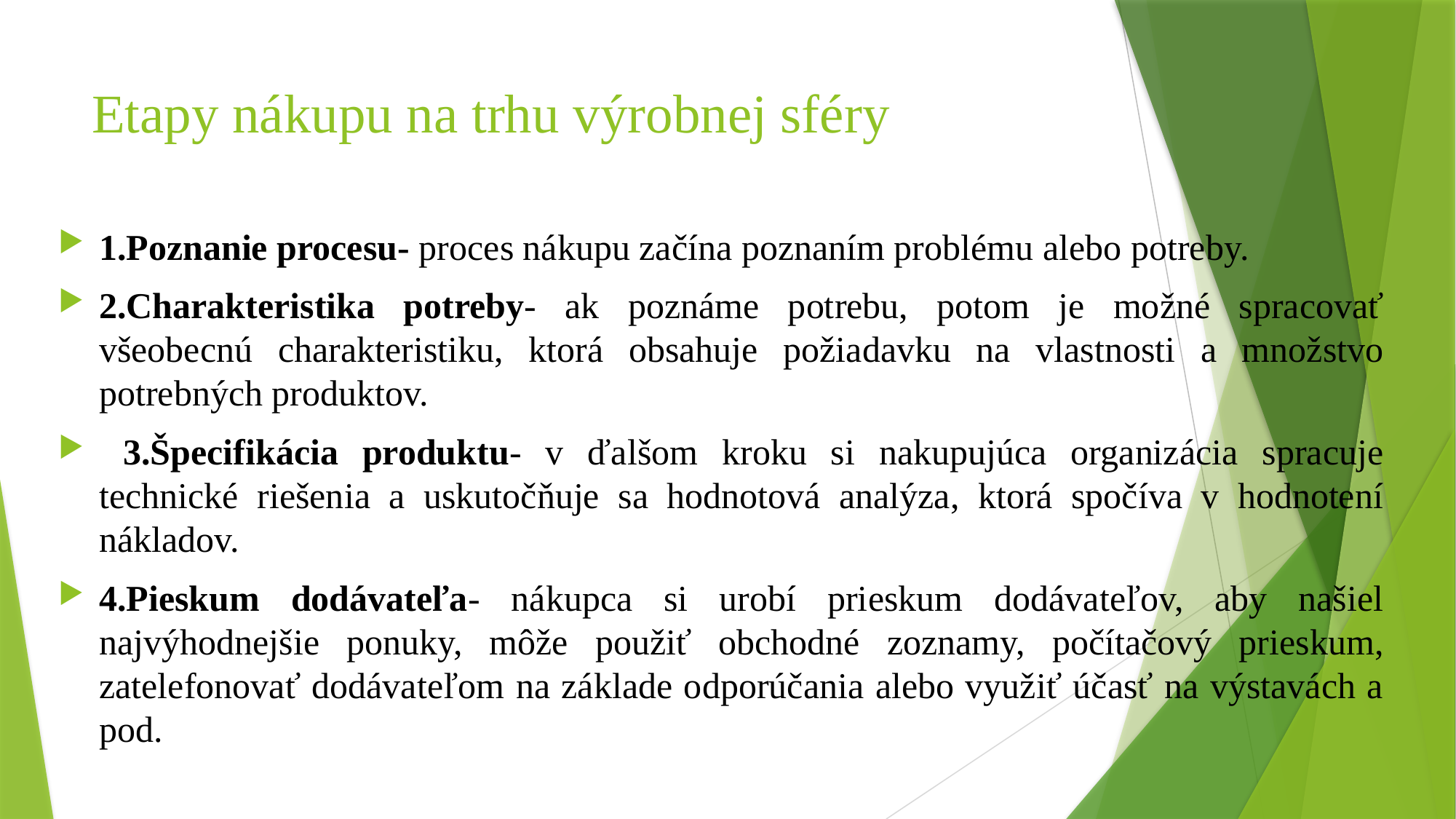

# Etapy nákupu na trhu výrobnej sféry
1.Poznanie procesu- proces nákupu začína poznaním problému alebo potreby.
2.Charakteristika potreby- ak poznáme potrebu, potom je možné spracovať všeobecnú charakteristiku, ktorá obsahuje požiadavku na vlastnosti a množstvo potrebných produktov.
 3.Špecifikácia produktu- v ďalšom kroku si nakupujúca organizácia spracuje technické riešenia a uskutočňuje sa hodnotová analýza, ktorá spočíva v hodnotení nákladov.
4.Pieskum dodávateľa- nákupca si urobí prieskum dodávateľov, aby našiel najvýhodnejšie ponuky, môže použiť obchodné zoznamy, počítačový prieskum, zatelefonovať dodávateľom na základe odporúčania alebo využiť účasť na výstavách a pod.